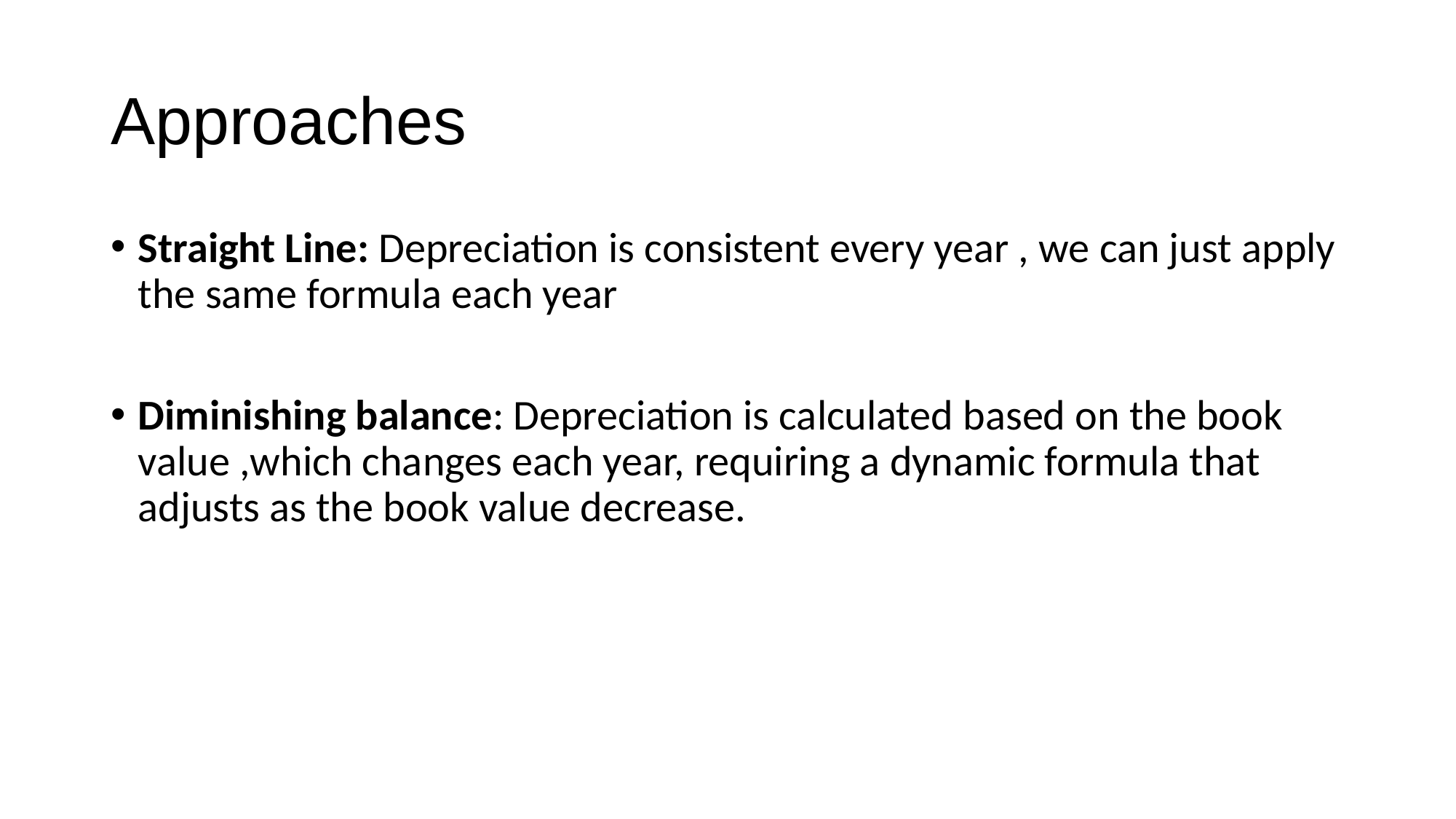

# Approaches
Straight Line: Depreciation is consistent every year , we can just apply the same formula each year

Diminishing balance: Depreciation is calculated based on the book value ,which changes each year, requiring a dynamic formula that adjusts as the book value decrease.